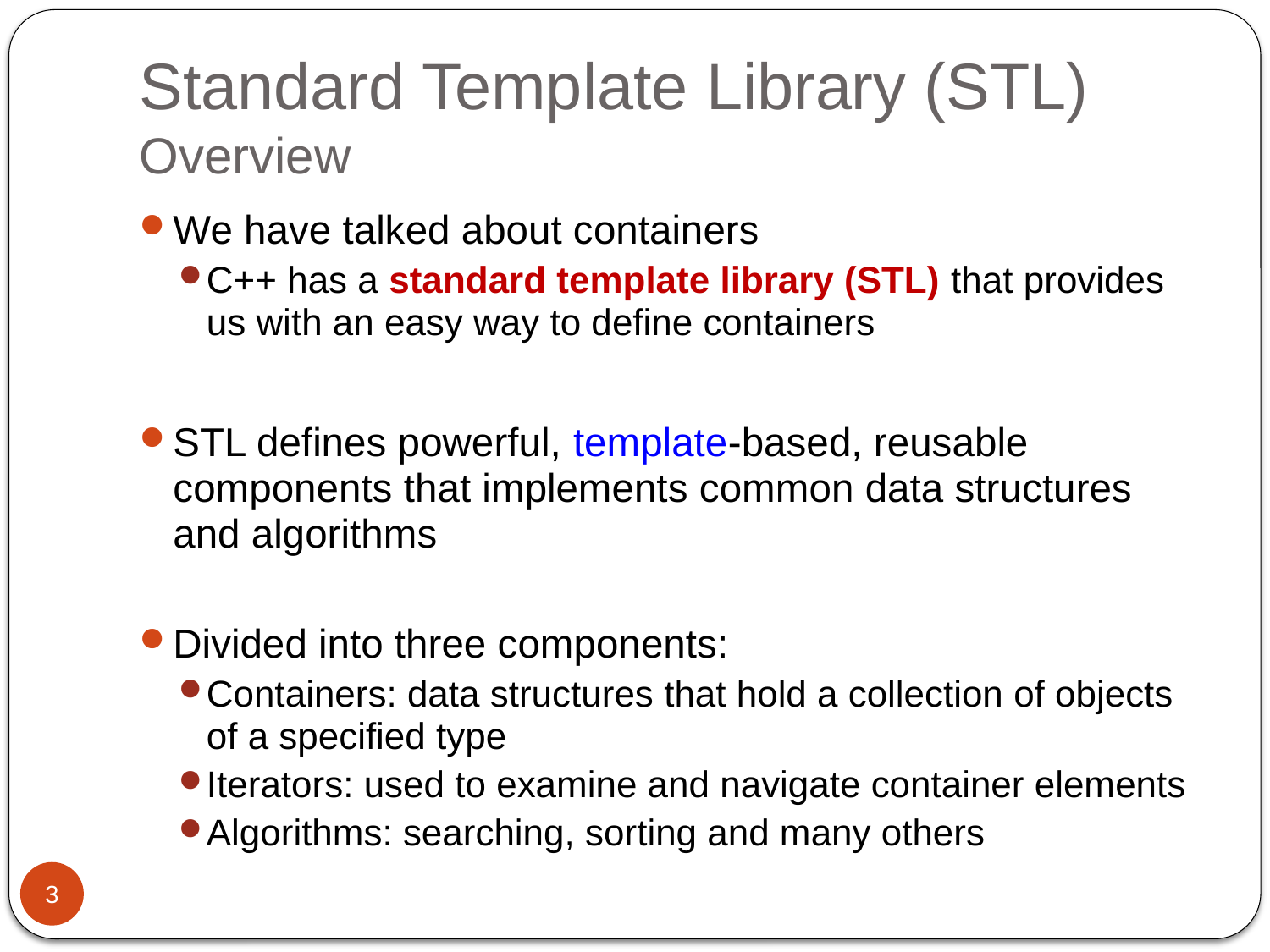

# Standard Template Library (STL) Overview
We have talked about containers
C++ has a standard template library (STL) that provides us with an easy way to define containers

STL defines powerful, template-based, reusable components that implements common data structures and algorithms

Divided into three components:
Containers: data structures that hold a collection of objects of a specified type
Iterators: used to examine and navigate container elements
Algorithms: searching, sorting and many others

3